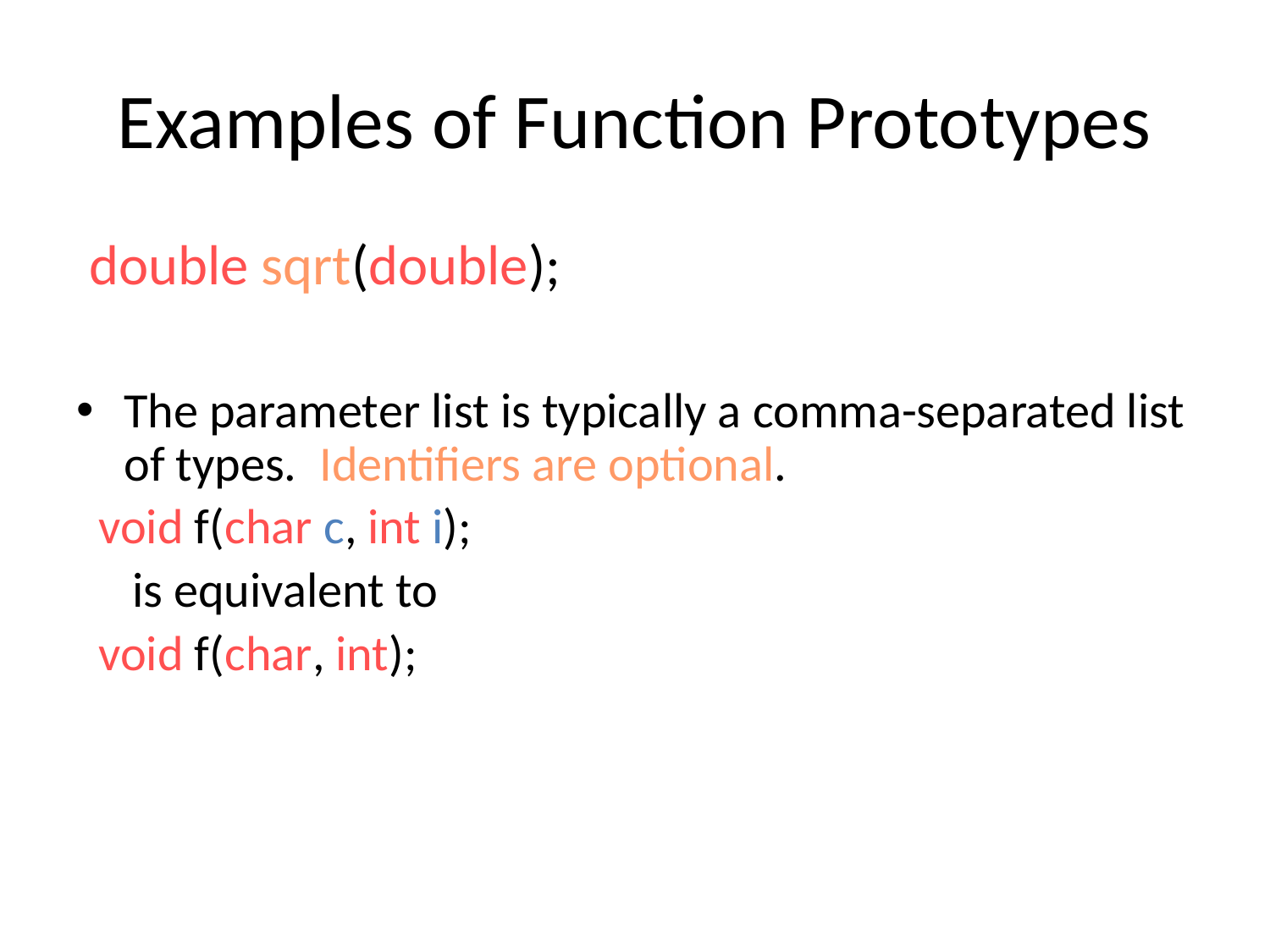

# Examples of Function Prototypes
 double sqrt(double);

The parameter list is typically a comma-separated list of types.  Identifiers are optional.
  void f(char c, int i);
     is equivalent to
  void f(char, int);